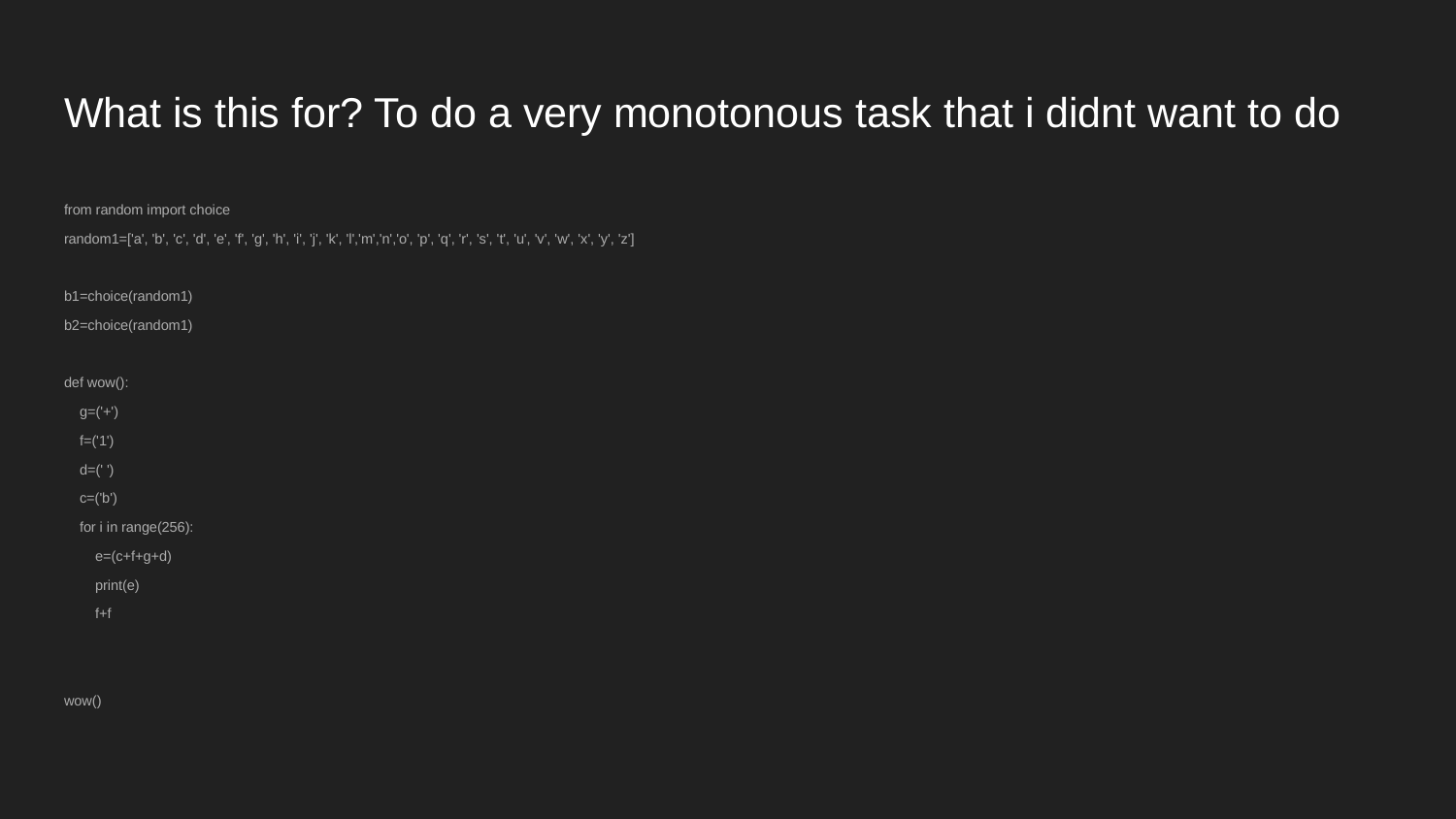

# What is this for? To do a very monotonous task that i didnt want to do
from random import choice
random1=['a', 'b', 'c', 'd', 'e', 'f', 'g', 'h', 'i', 'j', 'k', 'l','m','n','o', 'p', 'q', 'r', 's', 't', 'u', 'v', 'w', 'x', 'y', 'z']

b1=choice(random1)
b2=choice(random1)

def wow():
    g=('+')
    f=('1')
    d=(' ')
    c=('b')
    for i in range(256):
        e=(c+f+g+d)
        print(e)
        f+f

wow()